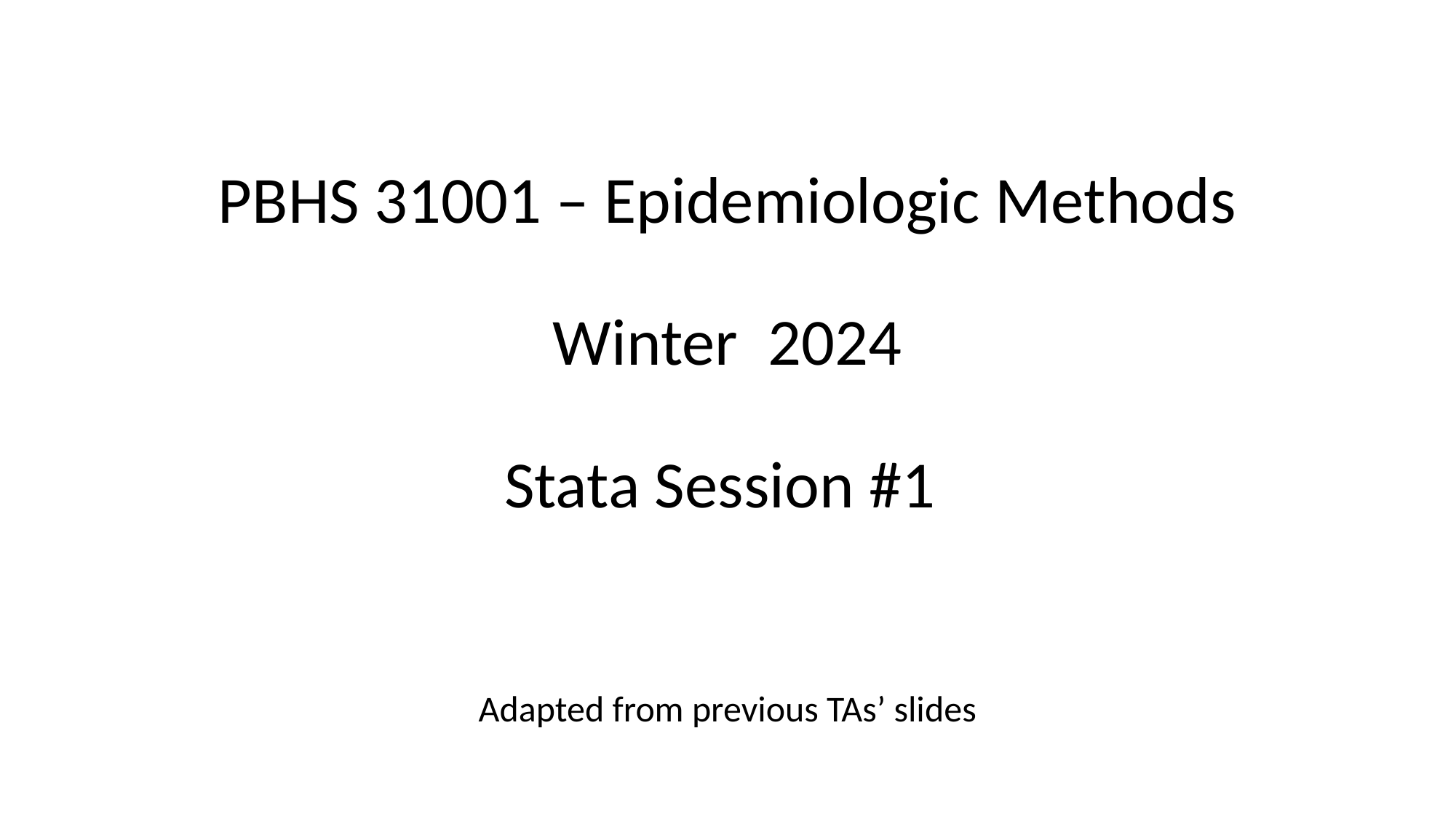

# PBHS 31001 – Epidemiologic Methods Winter  2024 Stata Session #1
Adapted from previous TAs’ slides